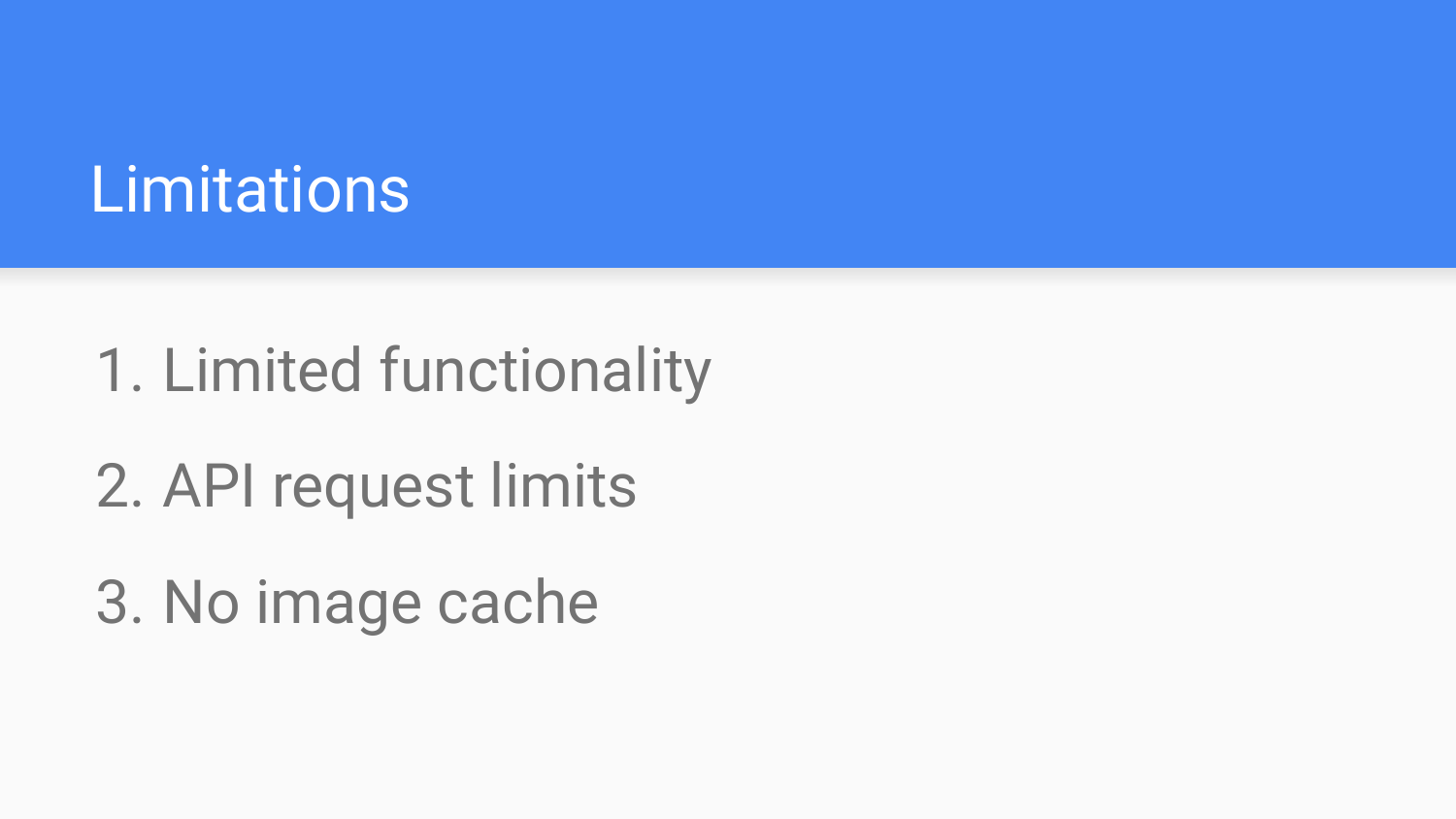

# Limitations
Limited functionality
API request limits
No image cache